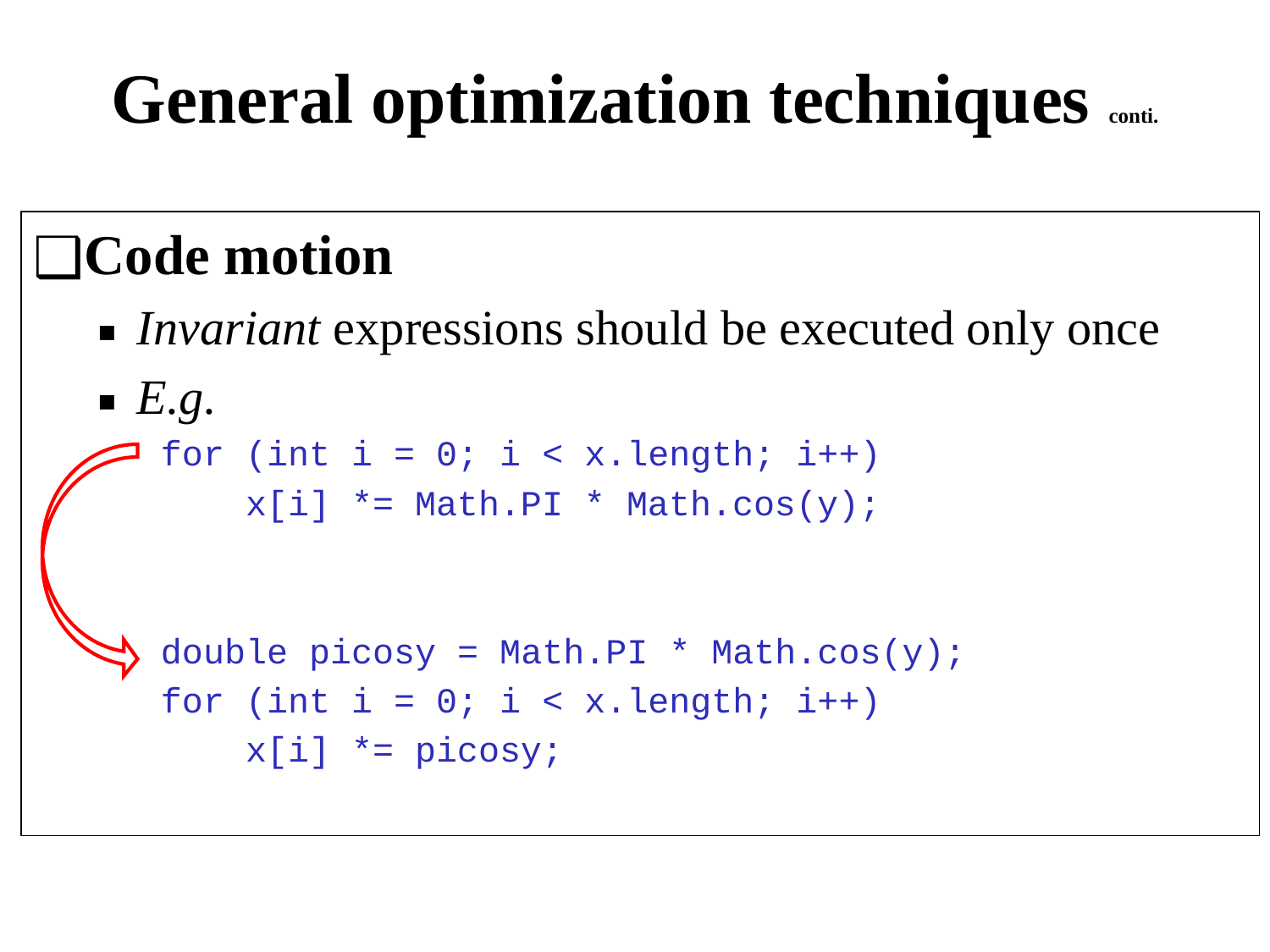

# General optimization techniques conti.
Code motion
Invariant expressions should be executed only once
E.g.
for (int i = 0; i < x.length; i++)
    x[i] *= Math.PI * Math.cos(y);

double picosy = Math.PI * Math.cos(y);
for (int i = 0; i < x.length; i++)
    x[i] *= picosy;